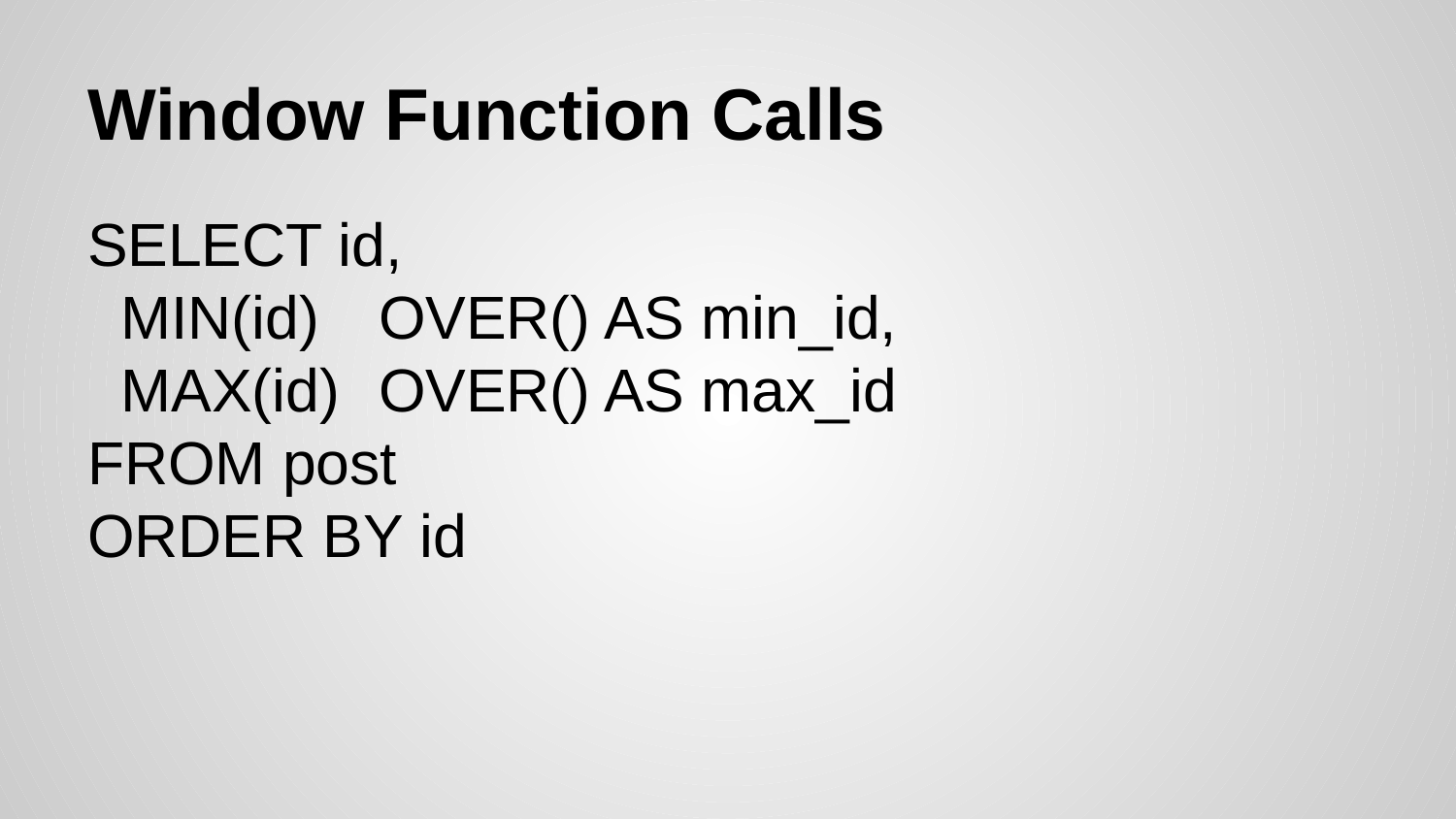

# Window Function Calls
SELECT id,
  MIN(id)  	OVER() AS min_id,
  MAX(id) 	OVER() AS max_id
FROM post
ORDER BY id